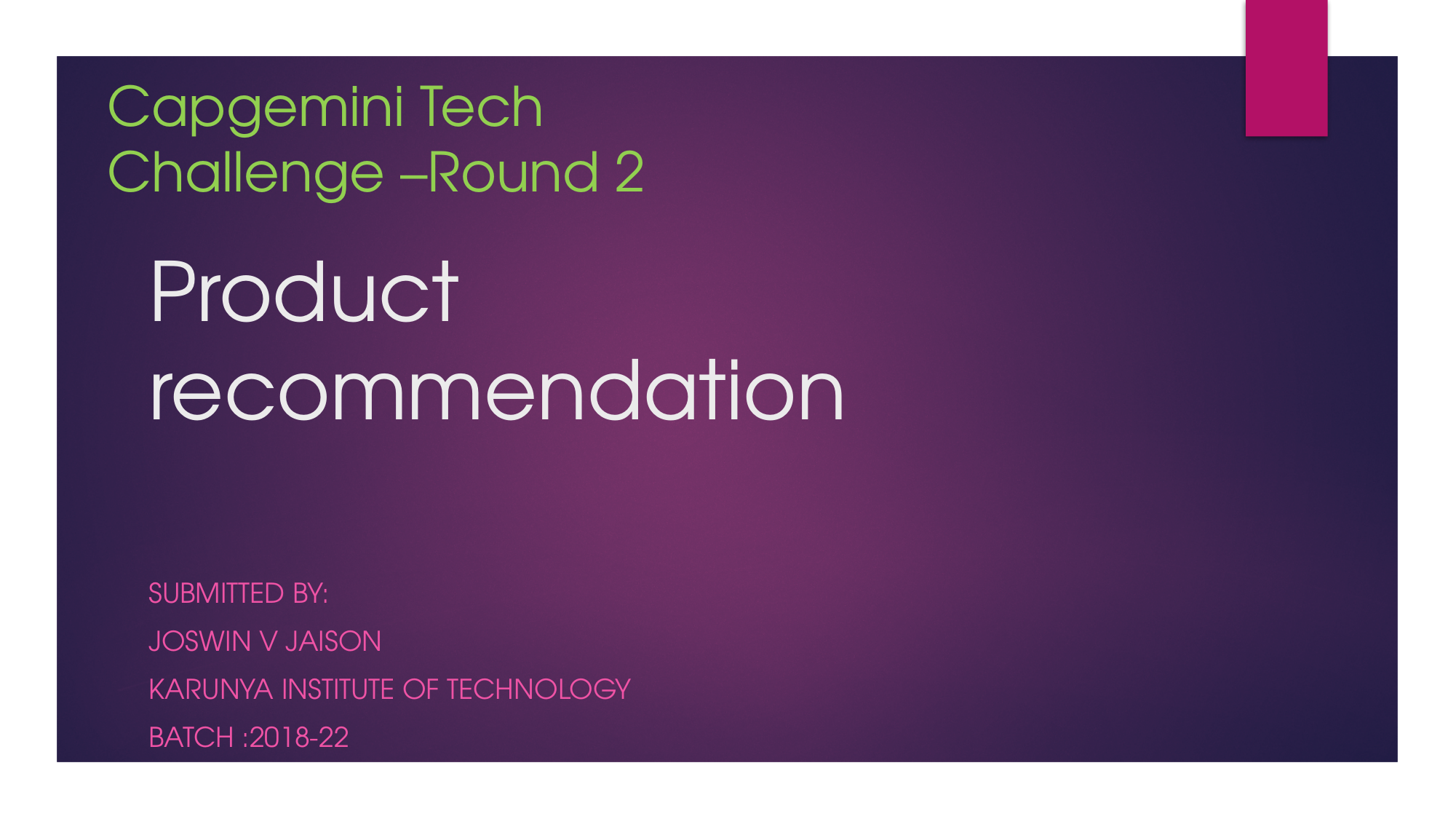

Capgemini Tech Challenge –Round 2
# Product recommendation
Submitted by:
JOSWIN V JAISON
Karunya institute of technology
Batch :2018-22